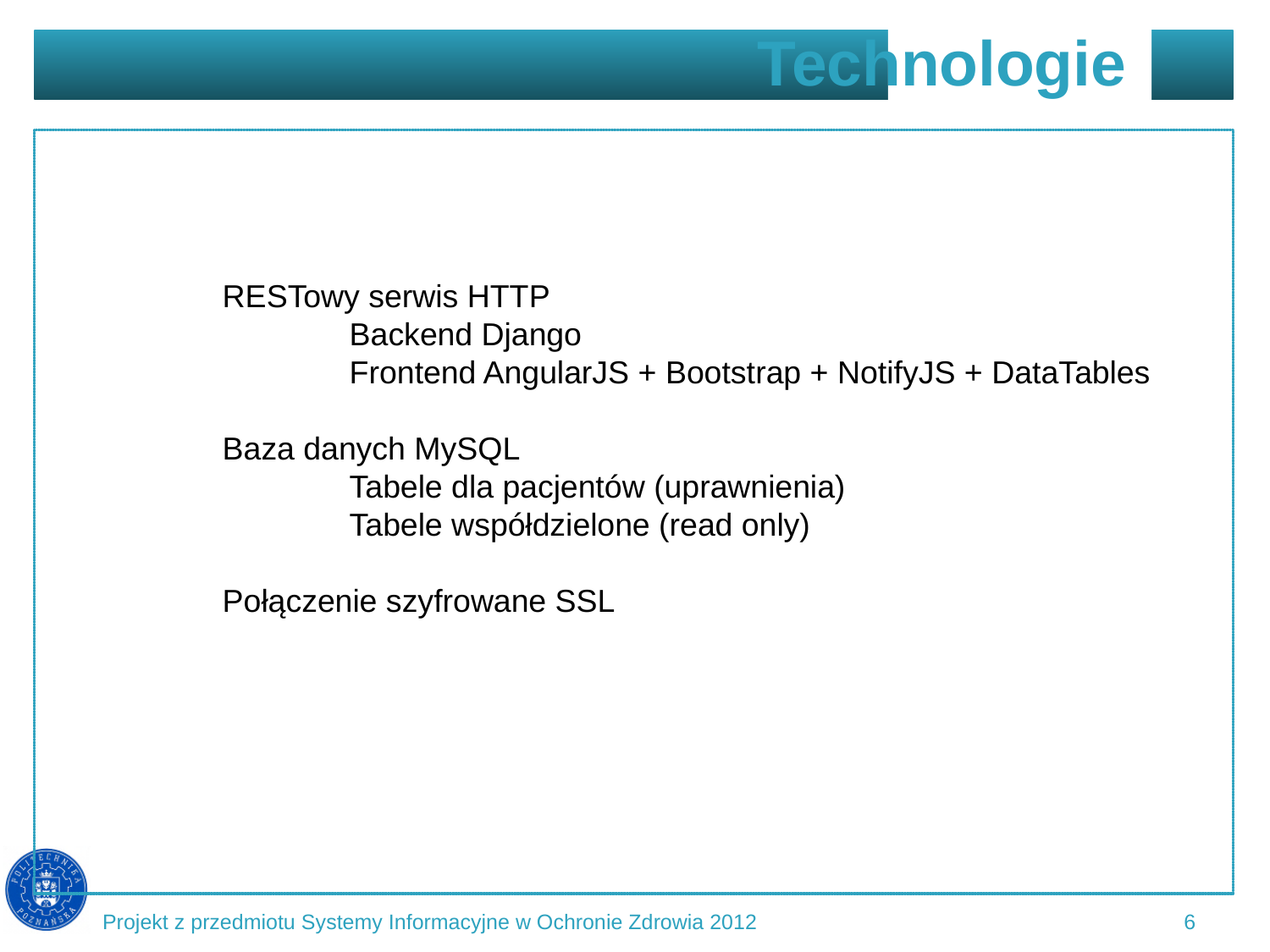

RESTowy serwis HTTP
	Backend Django
	Frontend AngularJS + Bootstrap + NotifyJS + DataTables

Baza danych MySQL
	Tabele dla pacjentów (uprawnienia)
	Tabele współdzielone (read only)

Połączenie szyfrowane SSL

6
Projekt z przedmiotu Systemy Informacyjne w Ochronie Zdrowia 2012